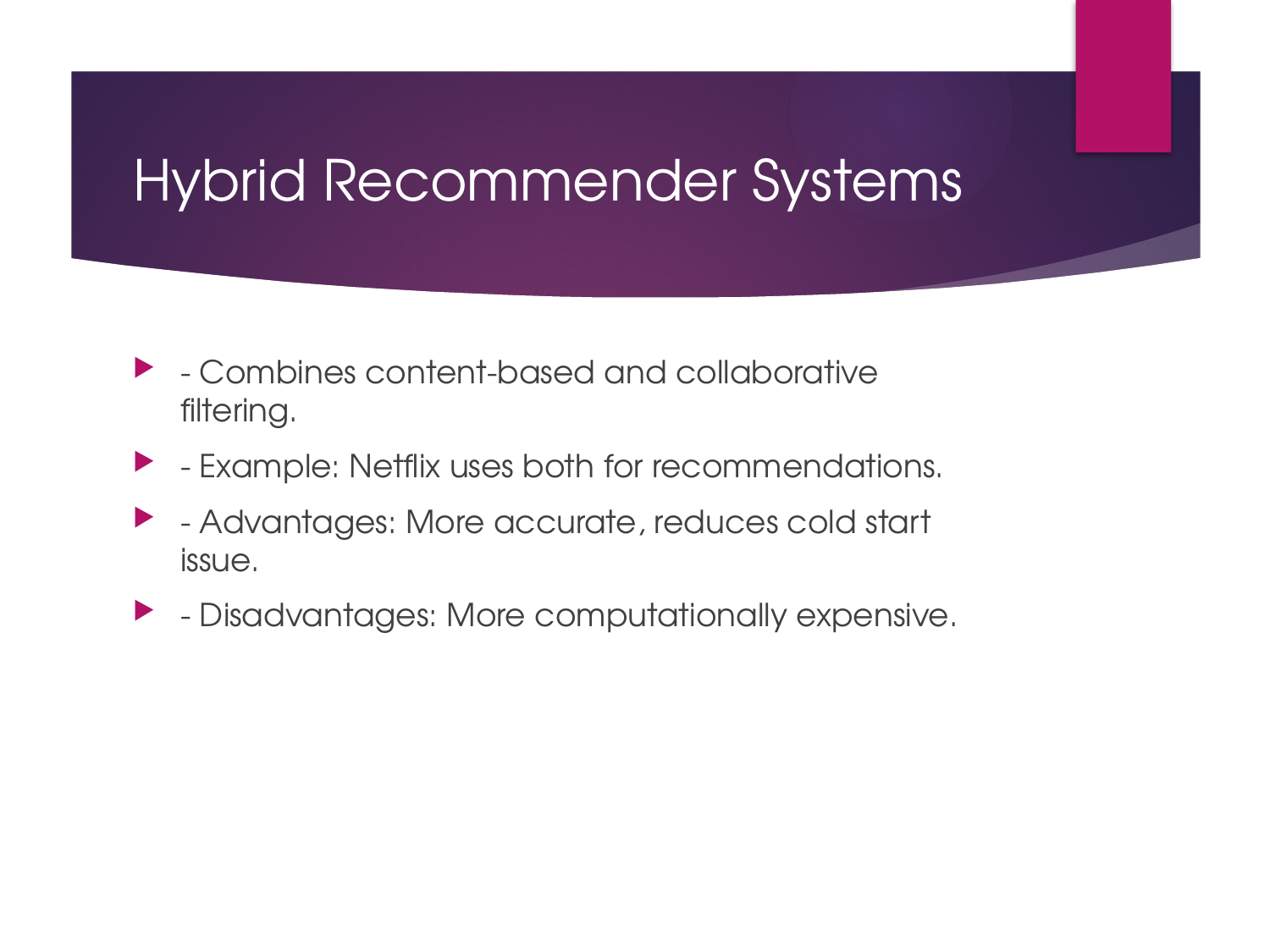

# Hybrid Recommender Systems
- Combines content-based and collaborative filtering.
- Example: Netflix uses both for recommendations.
- Advantages: More accurate, reduces cold start issue.
- Disadvantages: More computationally expensive.